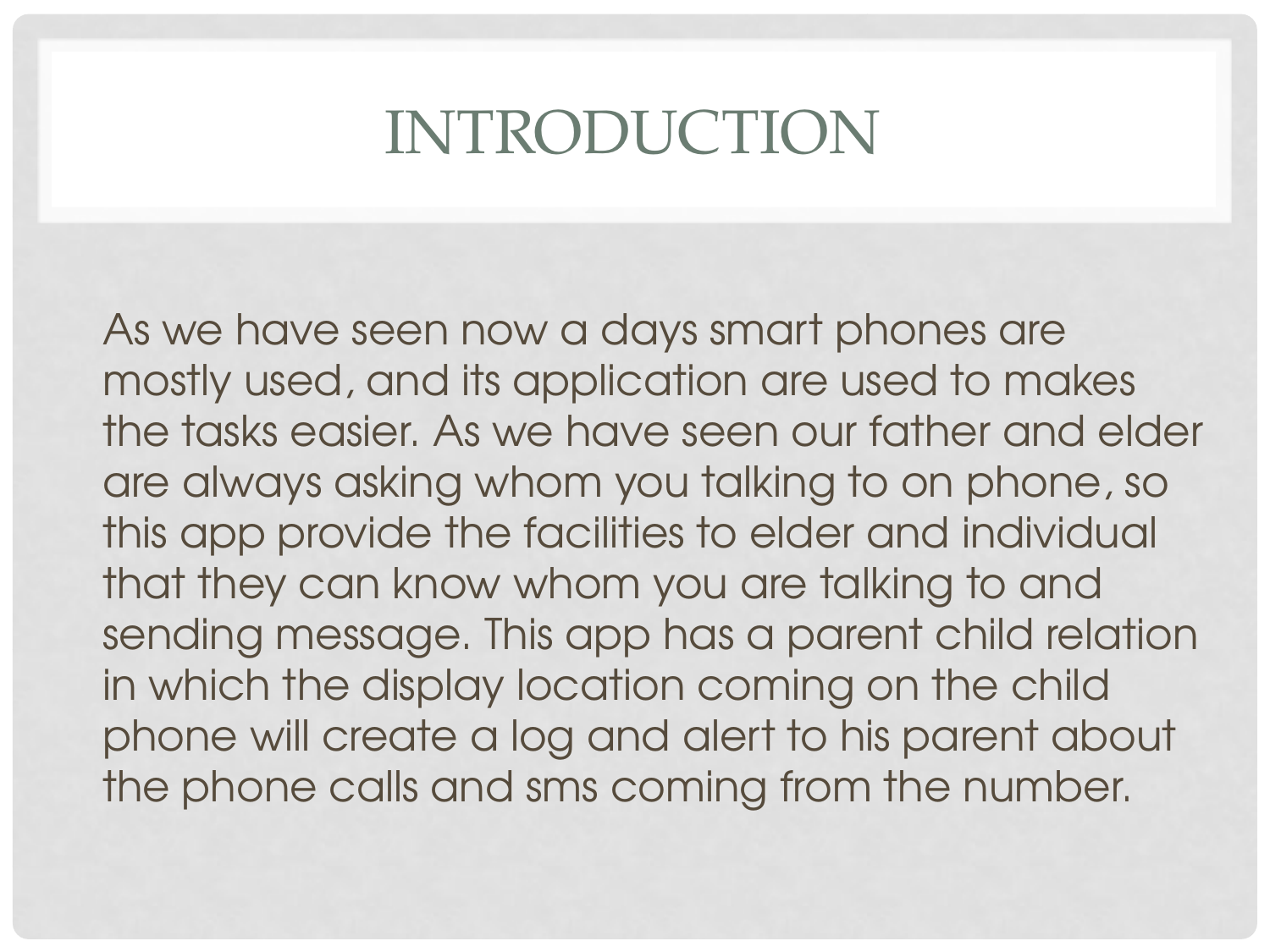

# Introduction
As we have seen now a days smart phones are mostly used, and its application are used to makes the tasks easier. As we have seen our father and elder are always asking whom you talking to on phone, so this app provide the facilities to elder and individual that they can know whom you are talking to and sending message. This app has a parent child relation in which the display location coming on the child phone will create a log and alert to his parent about the phone calls and sms coming from the number.